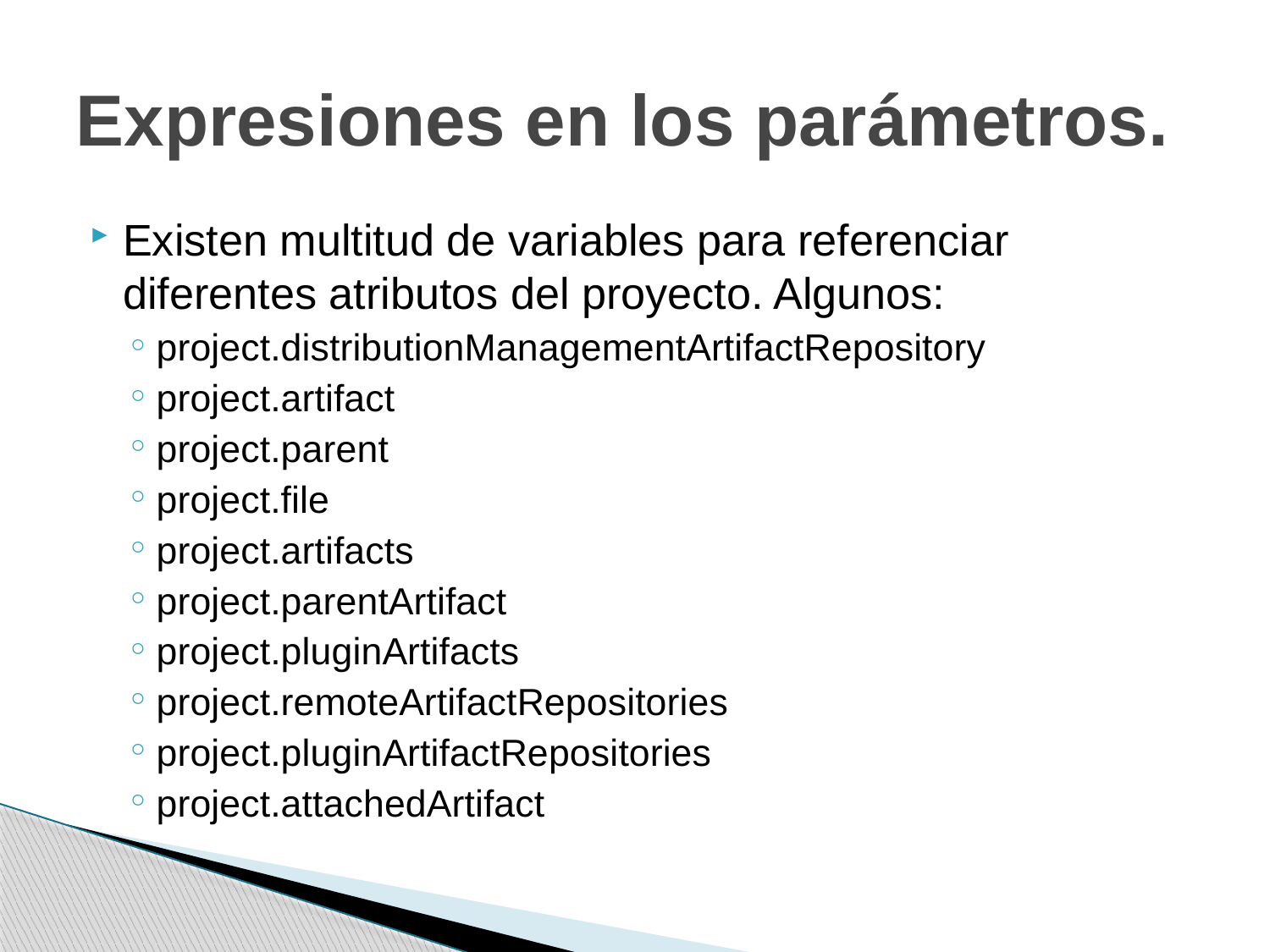

# Expresiones en los parámetros.
Existen multitud de variables para referenciar diferentes atributos del proyecto. Algunos:
project.distributionManagementArtifactRepository
project.artifact
project.parent
project.file
project.artifacts
project.parentArtifact
project.pluginArtifacts
project.remoteArtifactRepositories
project.pluginArtifactRepositories
project.attachedArtifact